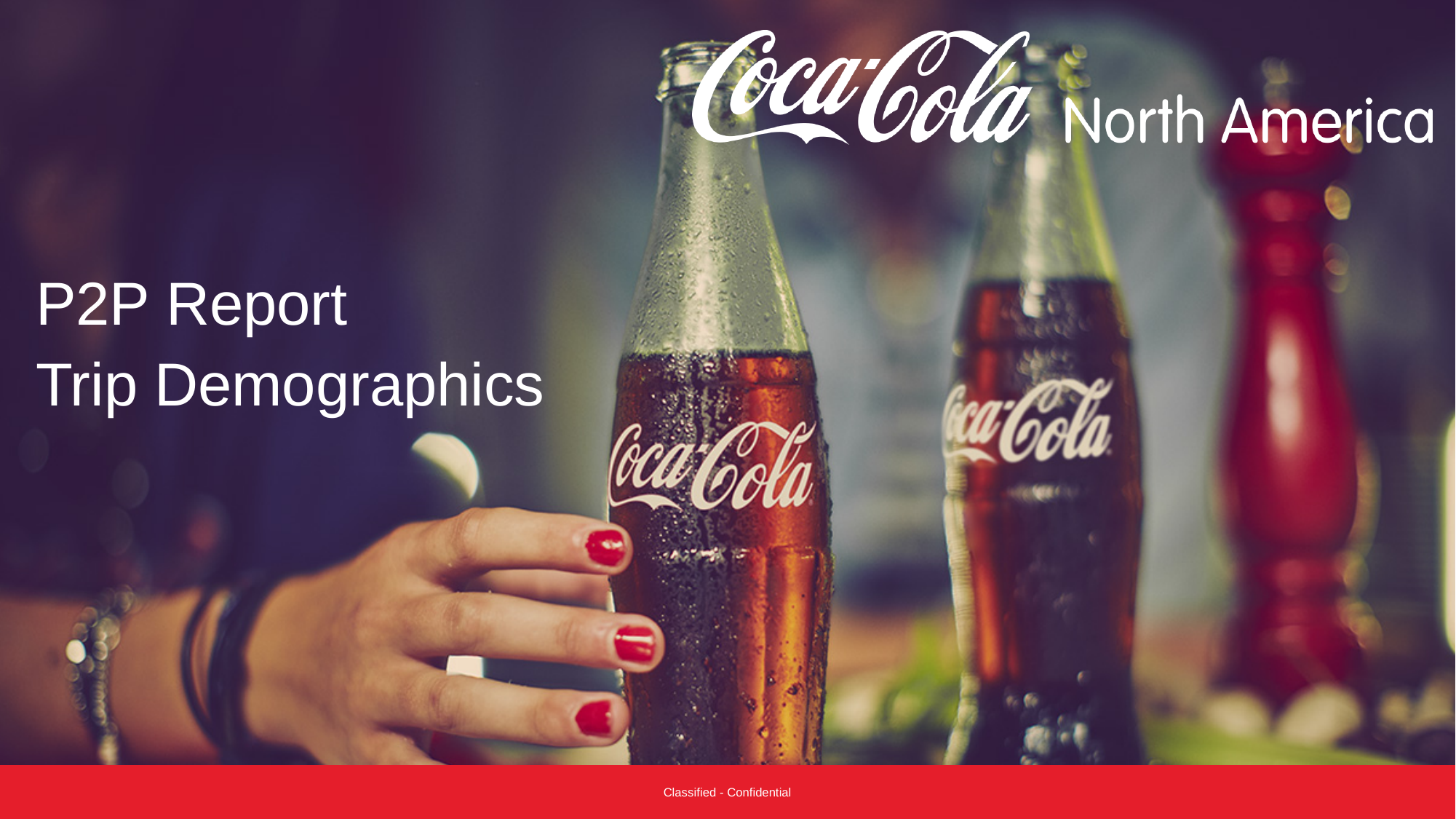

P2P Report
Trip Demographics
Classified - Confidential